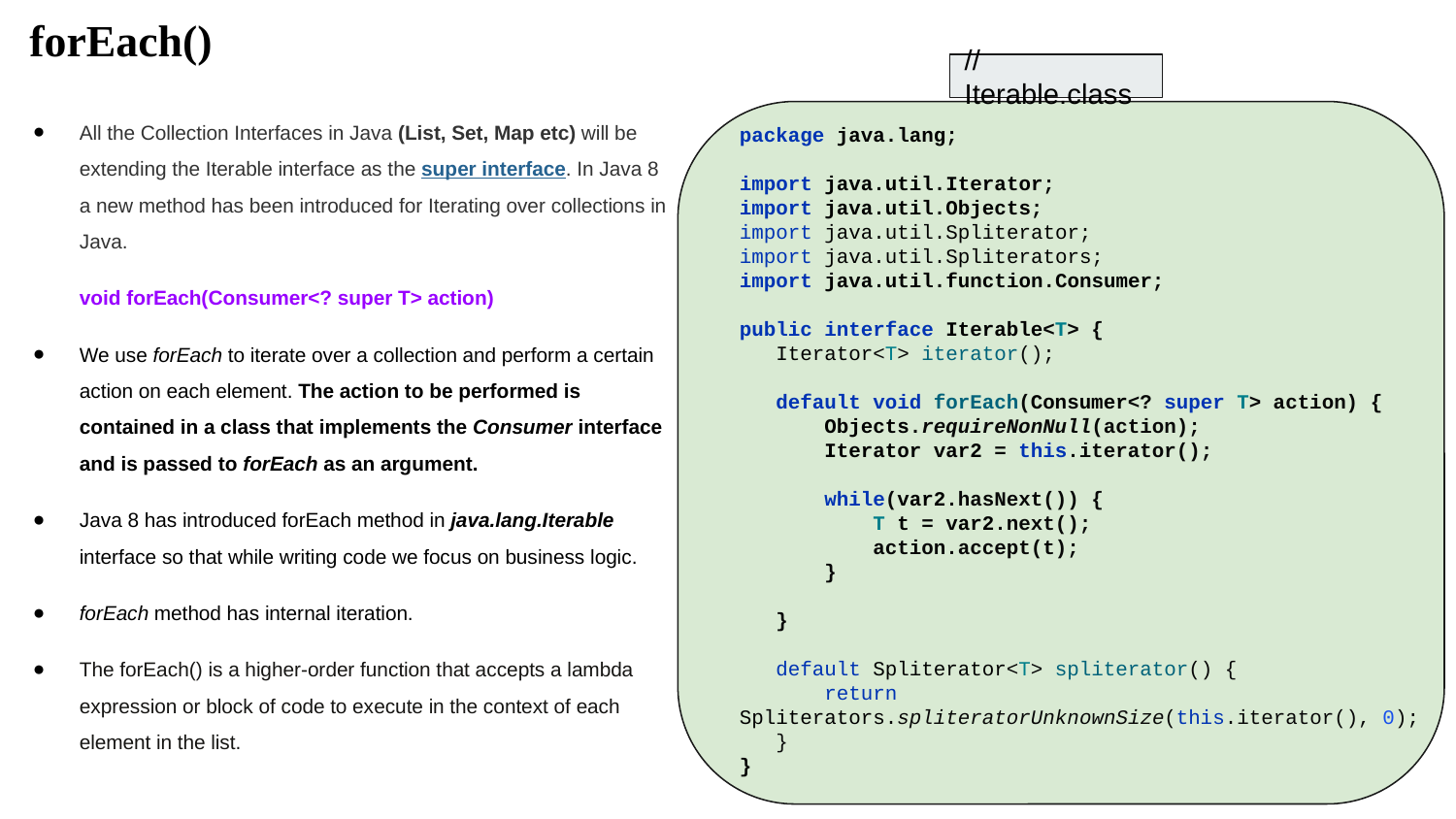

forEach()
//Iterable.class
All the Collection Interfaces in Java (List, Set, Map etc) will be extending the Iterable interface as the super interface. In Java 8 a new method has been introduced for Iterating over collections in Java.
void forEach(Consumer<? super T> action)
We use forEach to iterate over a collection and perform a certain action on each element. The action to be performed is contained in a class that implements the Consumer interface and is passed to forEach as an argument.
Java 8 has introduced forEach method in java.lang.Iterable interface so that while writing code we focus on business logic.
forEach method has internal iteration.
The forEach() is a higher-order function that accepts a lambda expression or block of code to execute in the context of each element in the list.

package java.lang;

import java.util.Iterator;
import java.util.Objects;
import java.util.Spliterator;
import java.util.Spliterators;
import java.util.function.Consumer;

public interface Iterable<T> {
   Iterator<T> iterator();

   default void forEach(Consumer<? super T> action) {
       Objects.requireNonNull(action);
       Iterator var2 = this.iterator();

       while(var2.hasNext()) {
           T t = var2.next();
           action.accept(t);
       }

   }

   default Spliterator<T> spliterator() {
       return     Spliterators.spliteratorUnknownSize(this.iterator(), 0);
   }
}